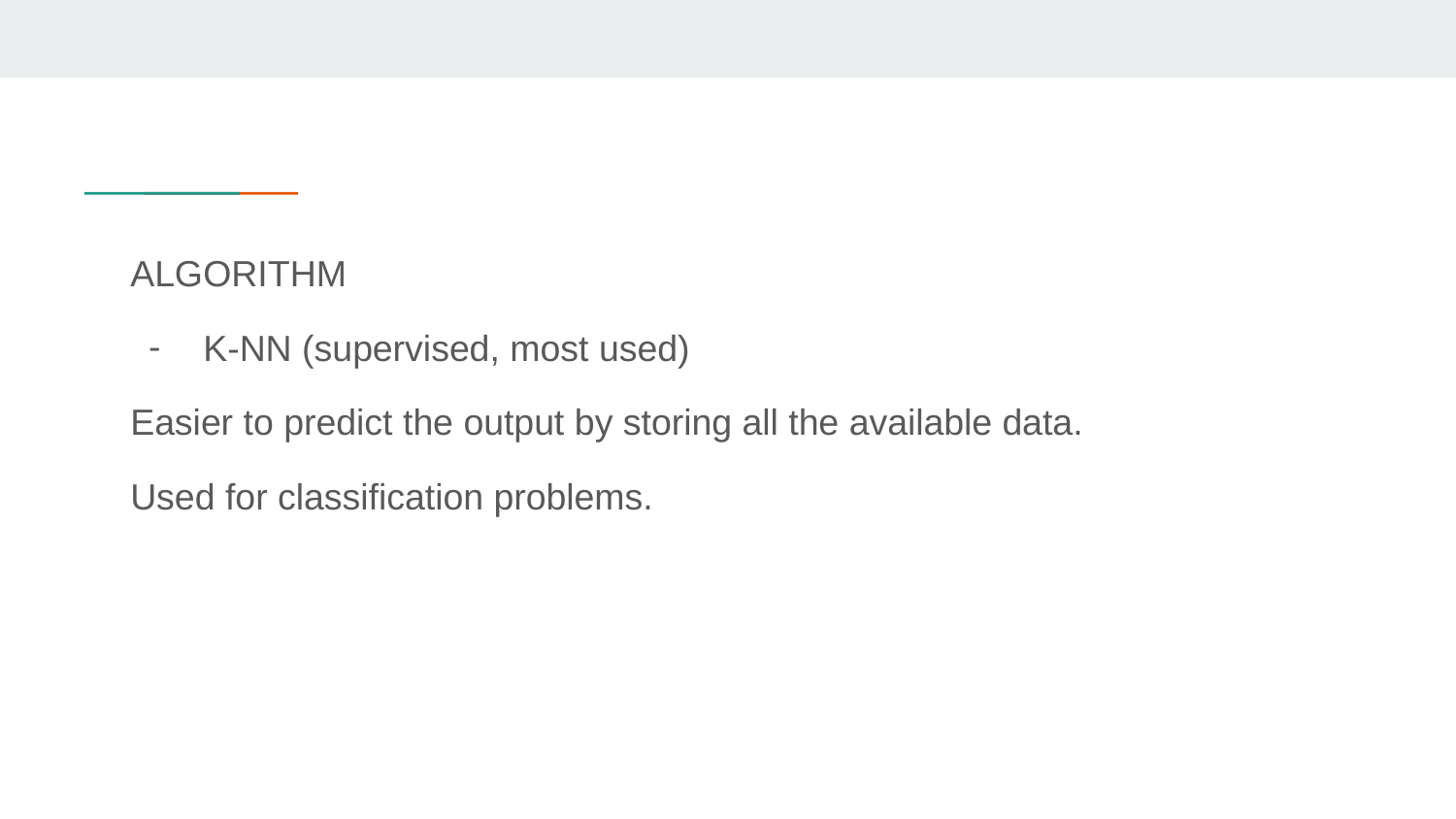

ALGORITHM
K-NN (supervised, most used)
Easier to predict the output by storing all the available data.
Used for classification problems.